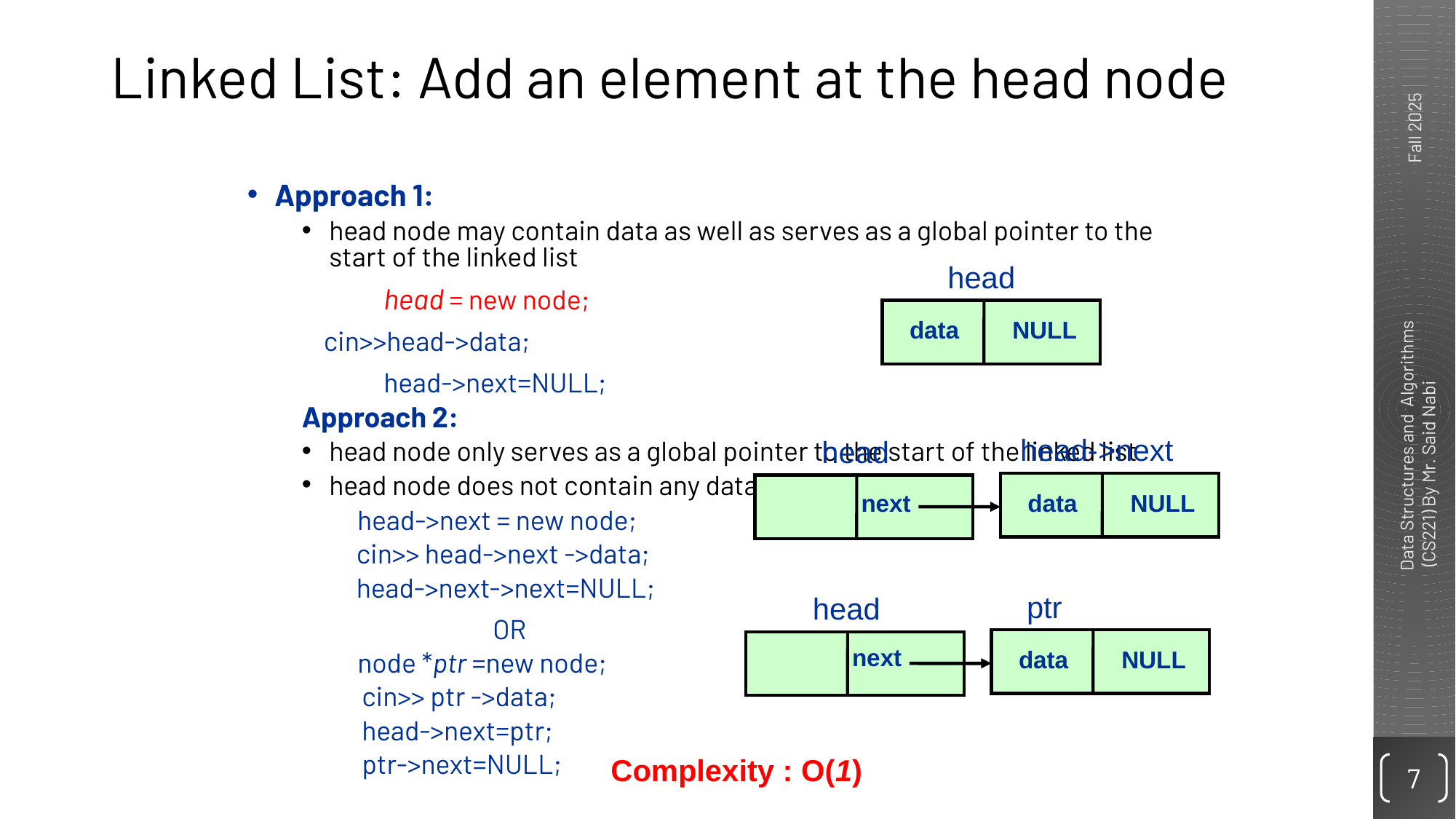

# Linked List: Add an element at the head node
Approach 1:
head node may contain data as well as serves as a global pointer to the start of the linked list
		head = new node;
              cin>>head->data;
		head->next=NULL;
Approach 2:
head node only serves as a global pointer to the start of the linked list
head node does not contain any data
	     head->next = new node;
          cin>> head->next ->data;
	     head->next->next=NULL;
			OR
	      node *ptr =new node;
	      cin>> ptr ->data;
	      head->next=ptr;
	      ptr->next=NULL;

head

data
NULL
head->next
head

next
data
NULL

ptr
head

next
data
NULL

Complexity : O(1)